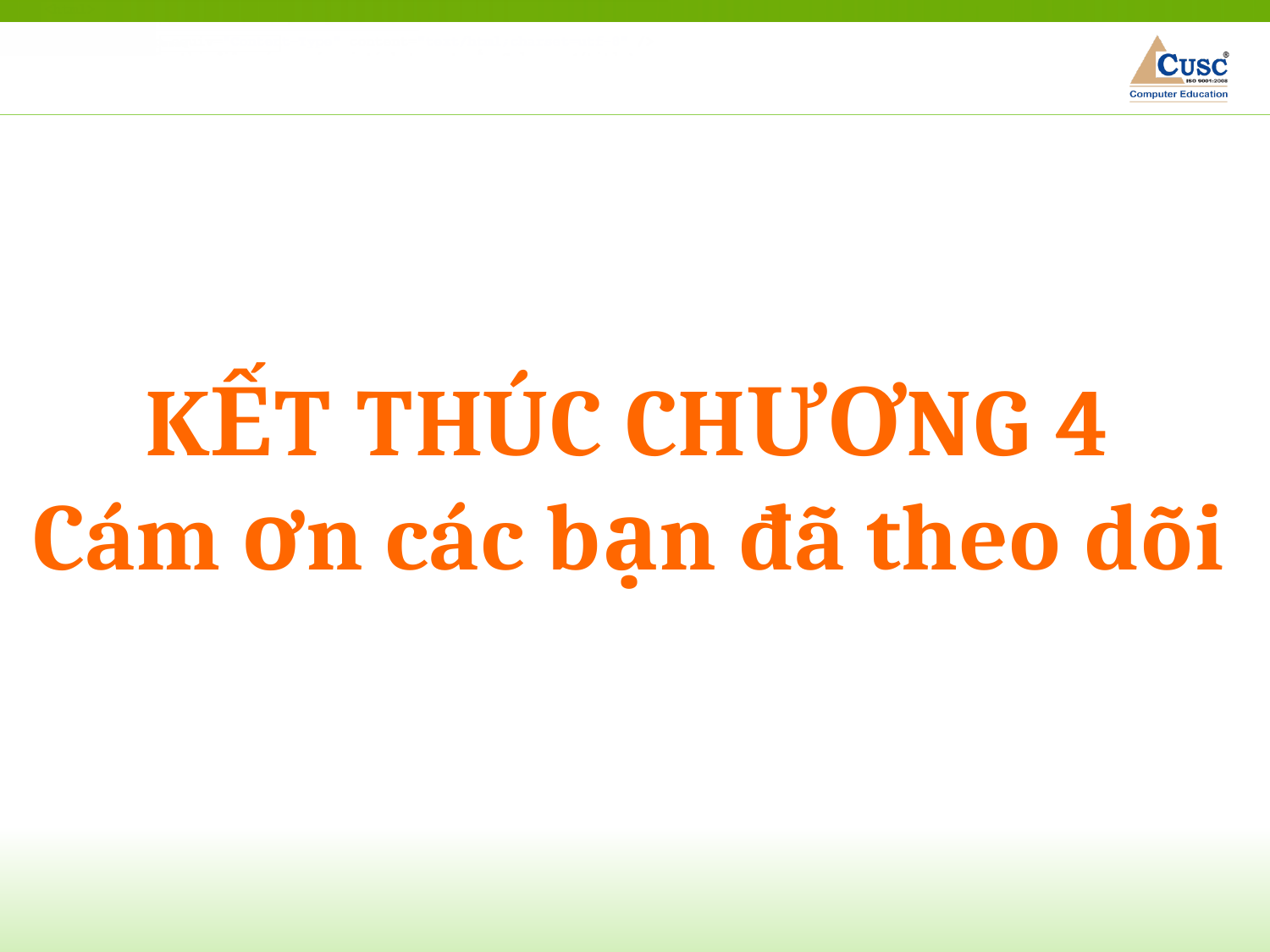

KẾT THÚC CHƯƠNG 4
Cám ơn các bạn đã theo dõi